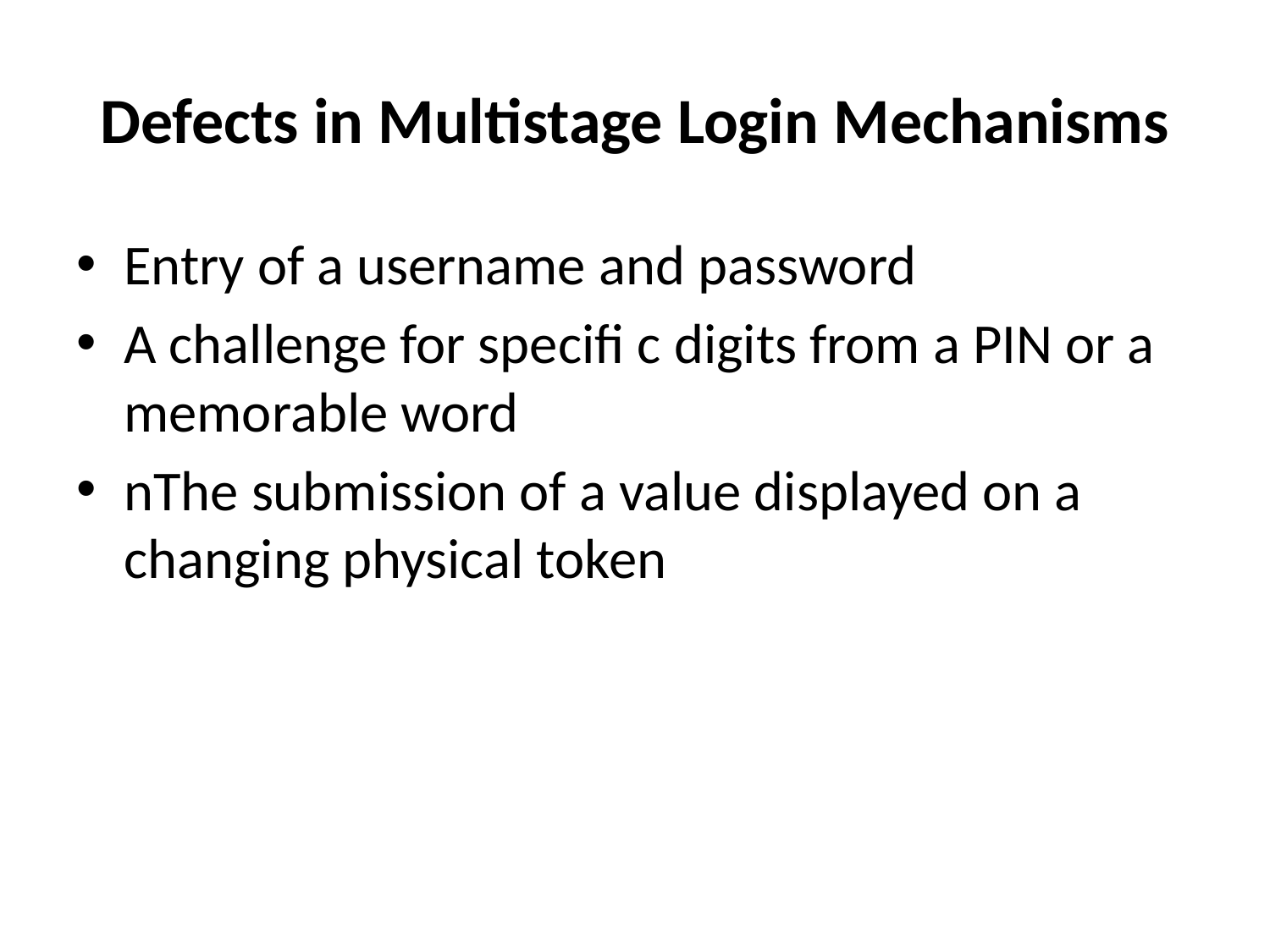

# Defects in Multistage Login Mechanisms
Entry of a username and password
A challenge for specifi c digits from a PIN or a memorable word
nThe submission of a value displayed on a changing physical token